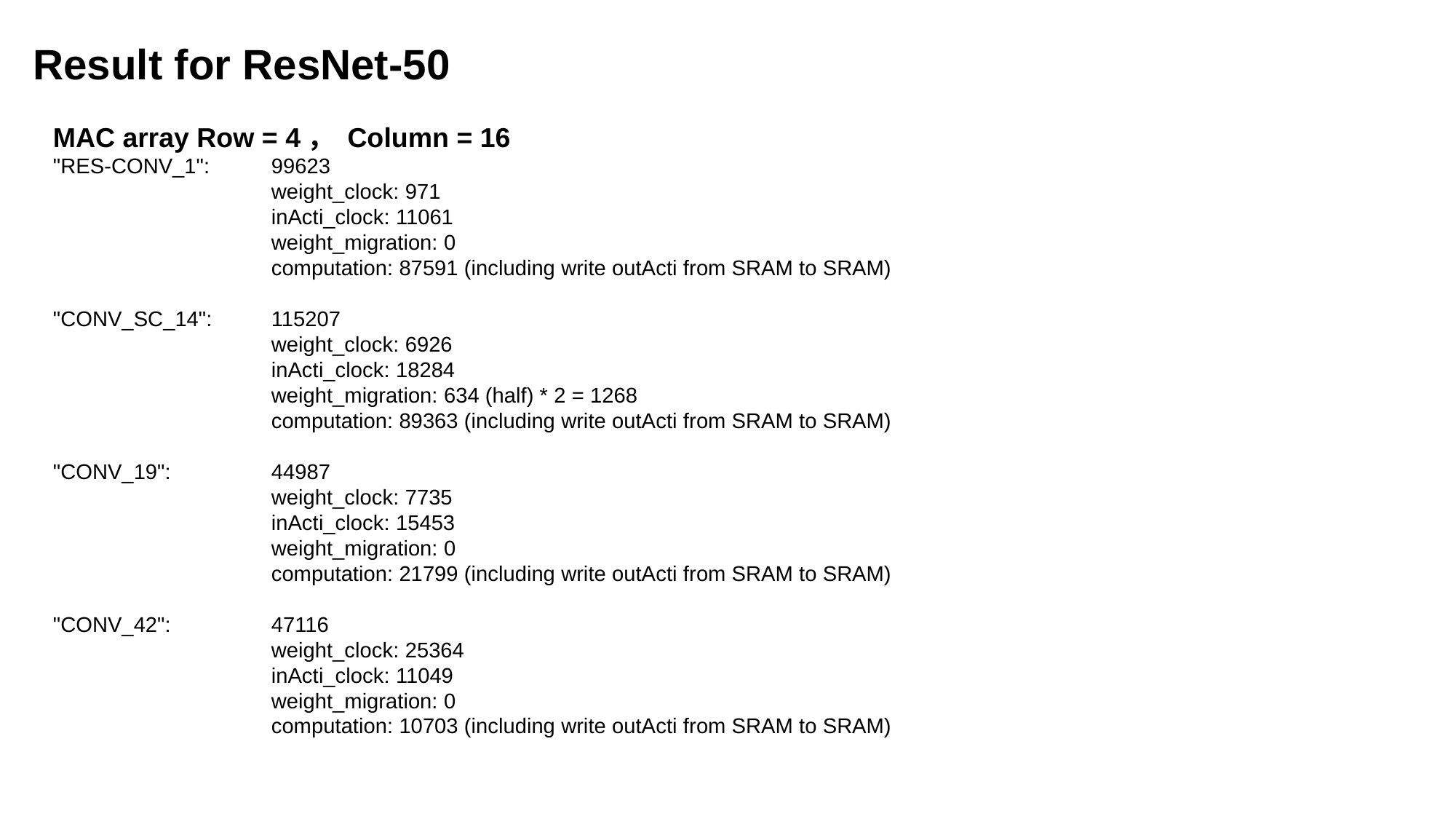

Result for ResNet-50
MAC array Row = 4， Column = 16
"RES-CONV_1":	99623
		weight_clock: 971
	 	inActi_clock: 11061
	 	weight_migration: 0
	   	computation: 87591 (including write outActi from SRAM to SRAM)

"CONV_SC_14": 	115207
	   	weight_clock: 6926
	  	inActi_clock: 18284
		weight_migration: 634 (half) * 2 = 1268
	   	computation: 89363 (including write outActi from SRAM to SRAM)

"CONV_19": 	44987
	   	weight_clock: 7735
	  	inActi_clock: 15453
		weight_migration: 0
	   	computation: 21799 (including write outActi from SRAM to SRAM)

"CONV_42": 	47116
	   	weight_clock: 25364
	  	inActi_clock: 11049
		weight_migration: 0
	   	computation: 10703 (including write outActi from SRAM to SRAM)